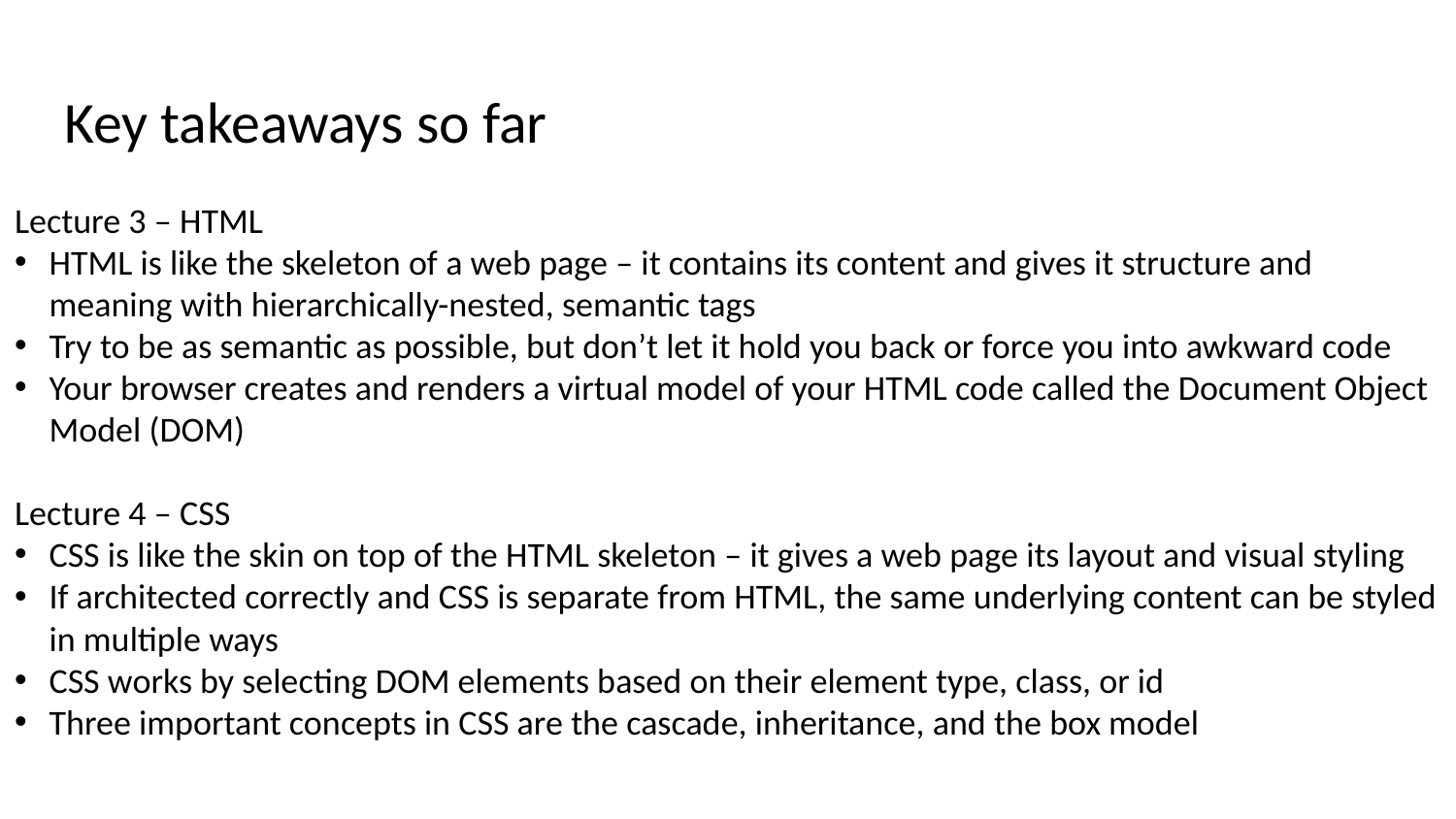

# Key takeaways so far
Lecture 3 – HTML
HTML is like the skeleton of a web page – it contains its content and gives it structure and meaning with hierarchically-nested, semantic tags
Try to be as semantic as possible, but don’t let it hold you back or force you into awkward code
Your browser creates and renders a virtual model of your HTML code called the Document Object Model (DOM)
Lecture 4 – CSS
CSS is like the skin on top of the HTML skeleton – it gives a web page its layout and visual styling
If architected correctly and CSS is separate from HTML, the same underlying content can be styled in multiple ways
CSS works by selecting DOM elements based on their element type, class, or id
Three important concepts in CSS are the cascade, inheritance, and the box model